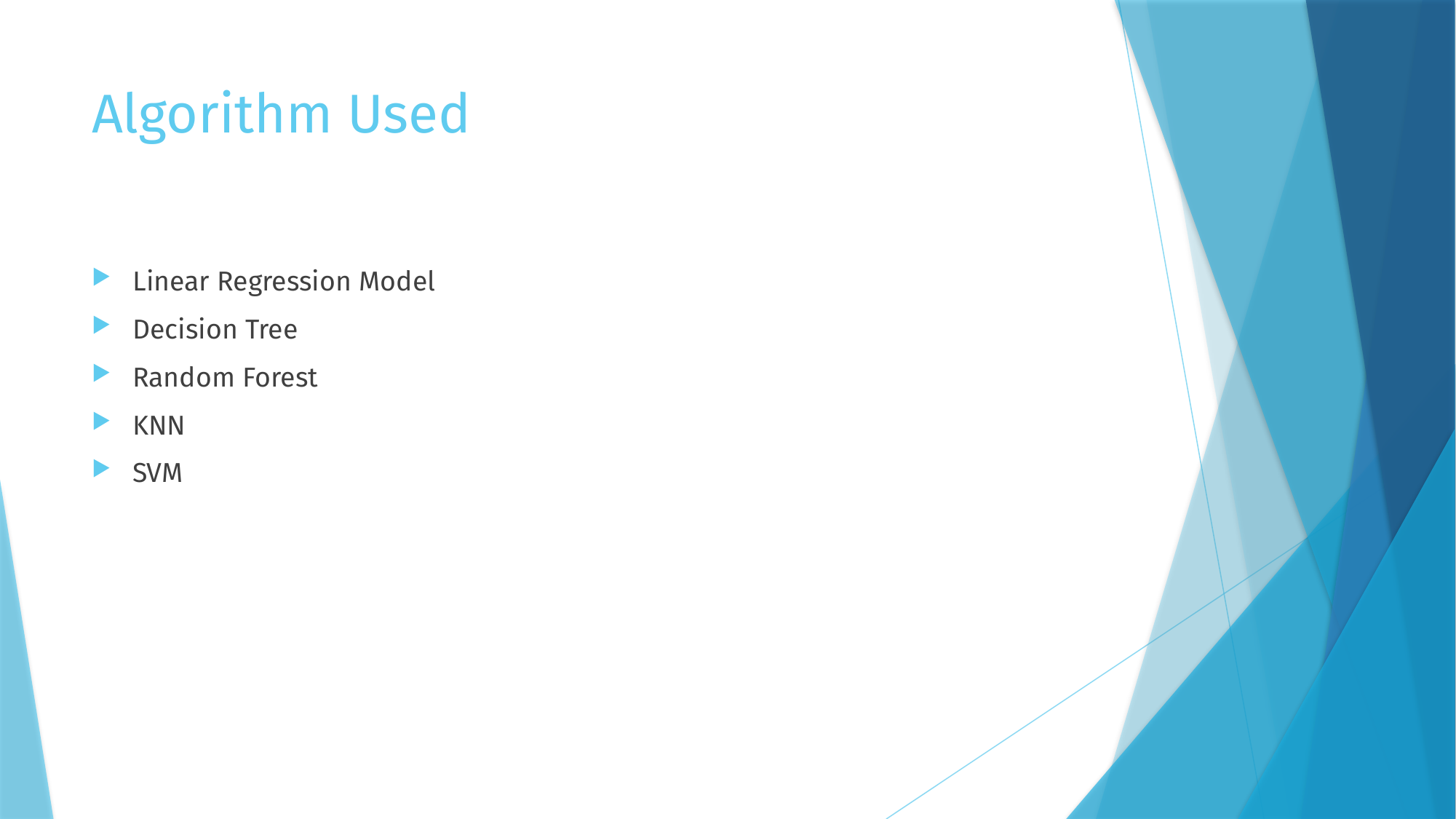

# Algorithm Used
Linear Regression Model
Decision Tree
Random Forest
KNN
SVM